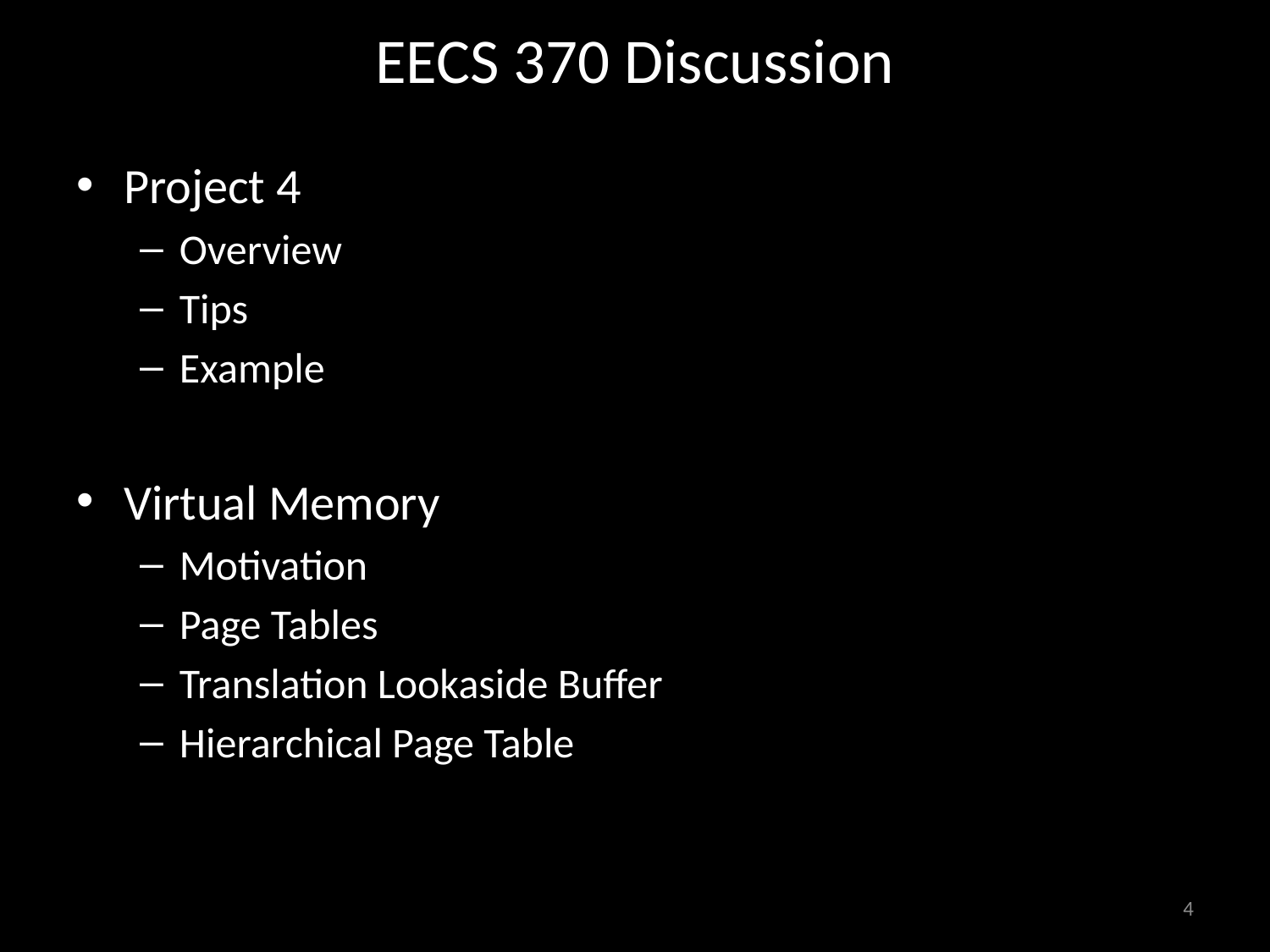

# EECS 370 Discussion
Project 4
Overview
Tips
Example

Virtual Memory
Motivation
Page Tables
Translation Lookaside Buffer
Hierarchical Page Table
4